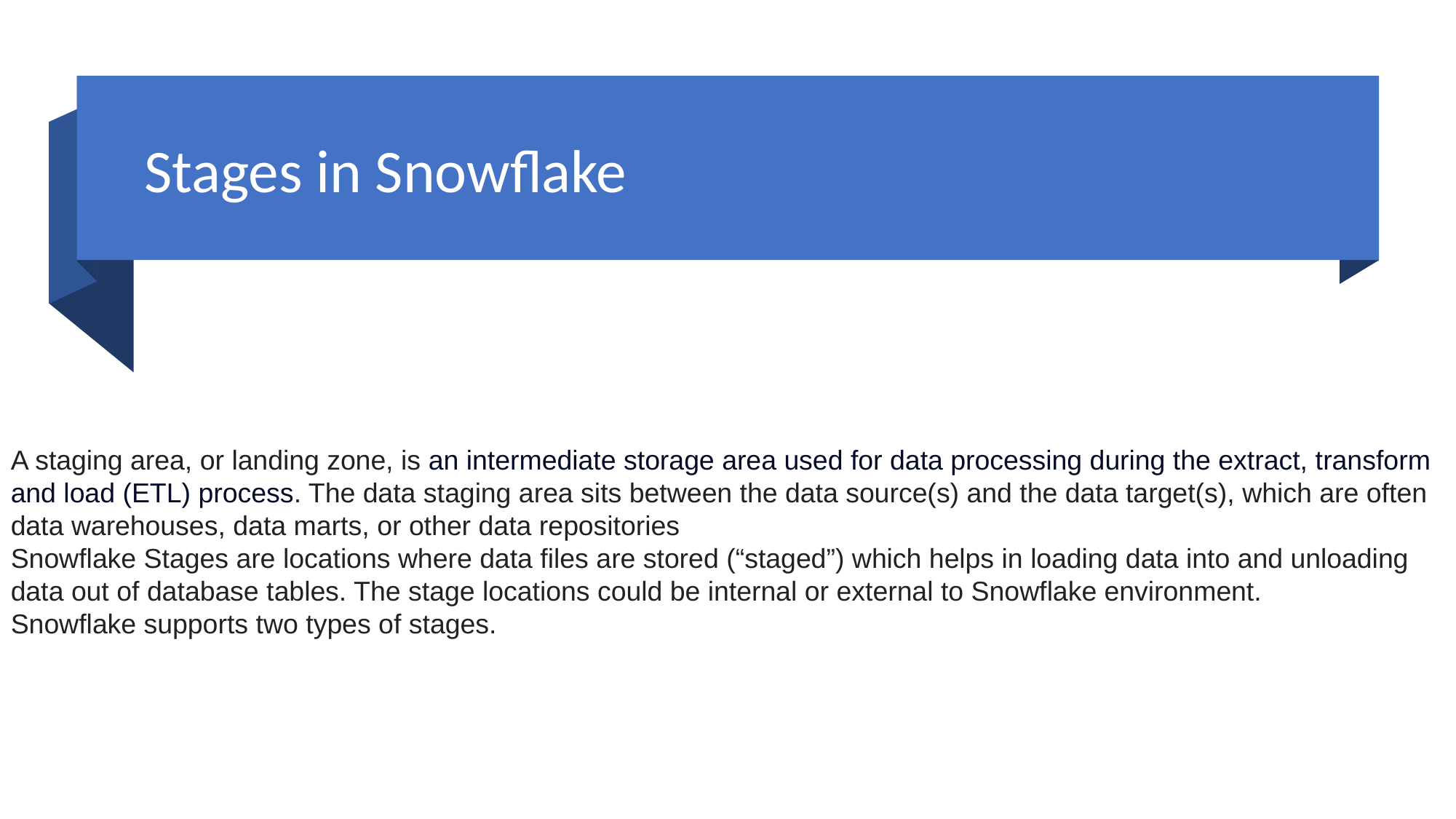

A staging area, or landing zone, is an intermediate storage area used for data processing during the extract, transform and load (ETL) process. The data staging area sits between the data source(s) and the data target(s), which are often data warehouses, data marts, or other data repositories
Snowflake Stages are locations where data files are stored (“staged”) which helps in loading data into and unloading data out of database tables. The stage locations could be internal or external to Snowflake environment.
Snowflake supports two types of stages.

# Stages in Snowflake